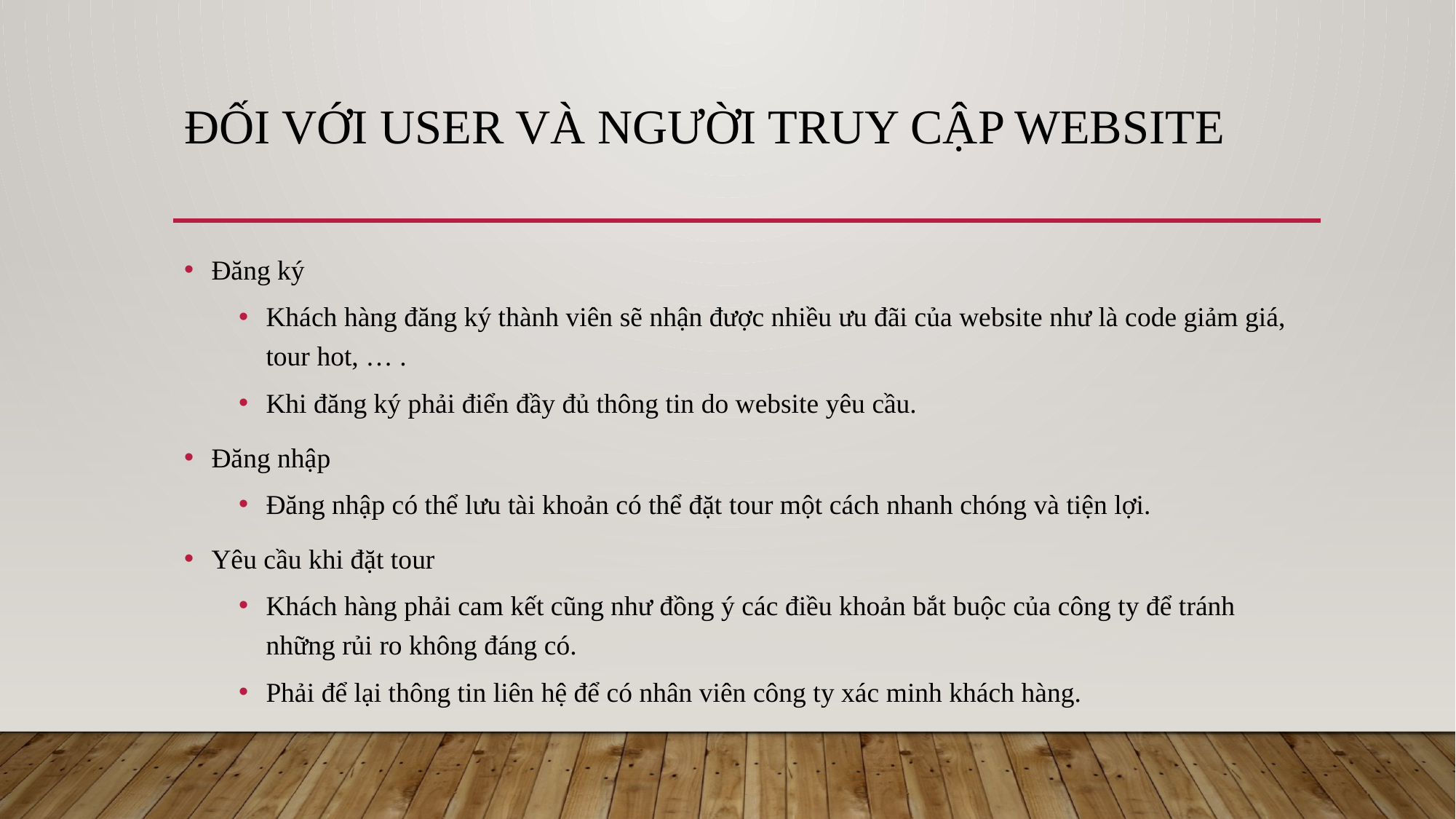

# Đối với user và người truy cập Website
Đăng ký
Khách hàng đăng ký thành viên sẽ nhận được nhiều ưu đãi của website như là code giảm giá, tour hot, … .
Khi đăng ký phải điển đầy đủ thông tin do website yêu cầu.
Đăng nhập
Đăng nhập có thể lưu tài khoản có thể đặt tour một cách nhanh chóng và tiện lợi.
Yêu cầu khi đặt tour
Khách hàng phải cam kết cũng như đồng ý các điều khoản bắt buộc của công ty để tránh những rủi ro không đáng có.
Phải để lại thông tin liên hệ để có nhân viên công ty xác minh khách hàng.